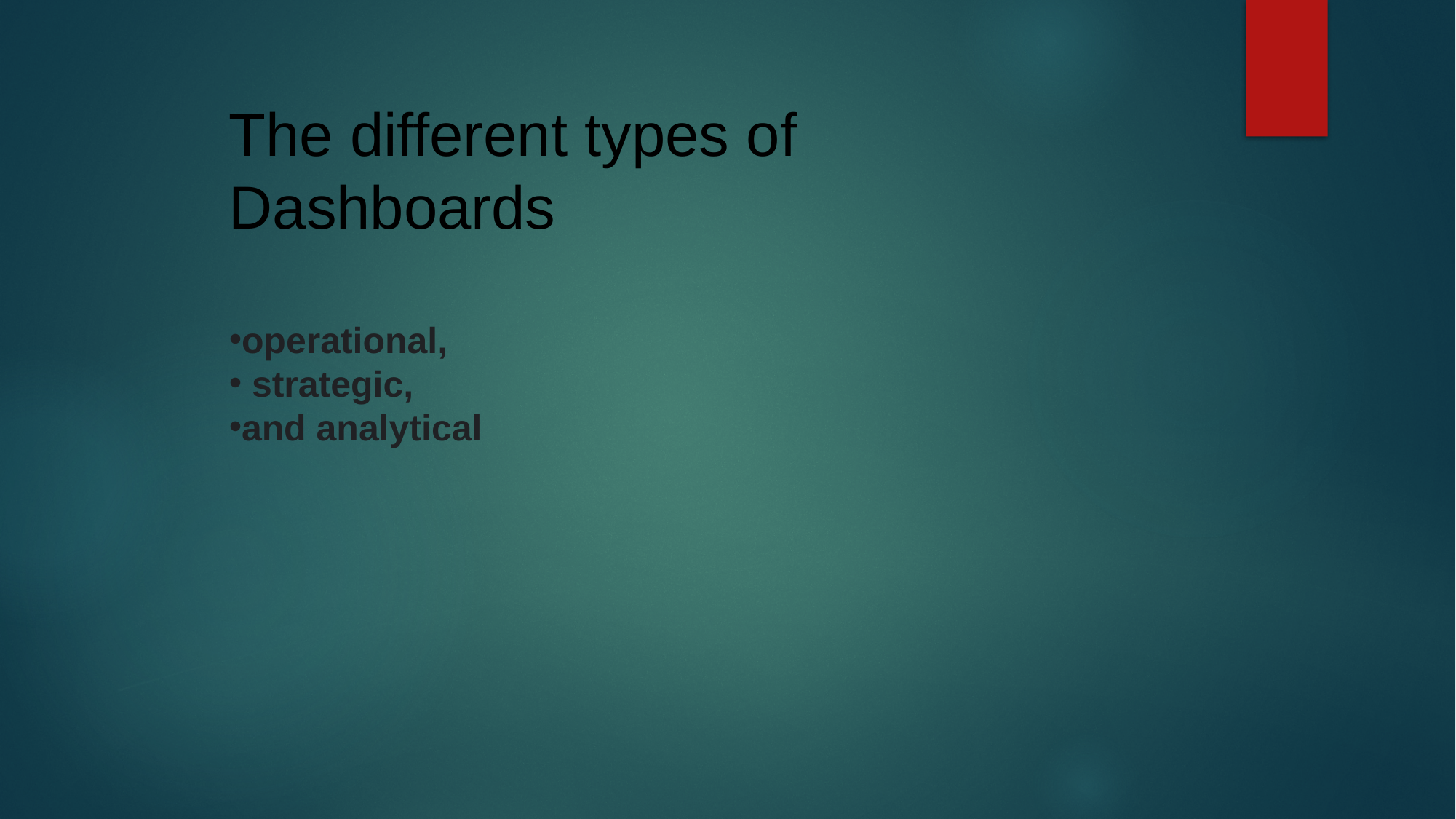

The different types of Dashboards
operational,
 strategic,
and analytical